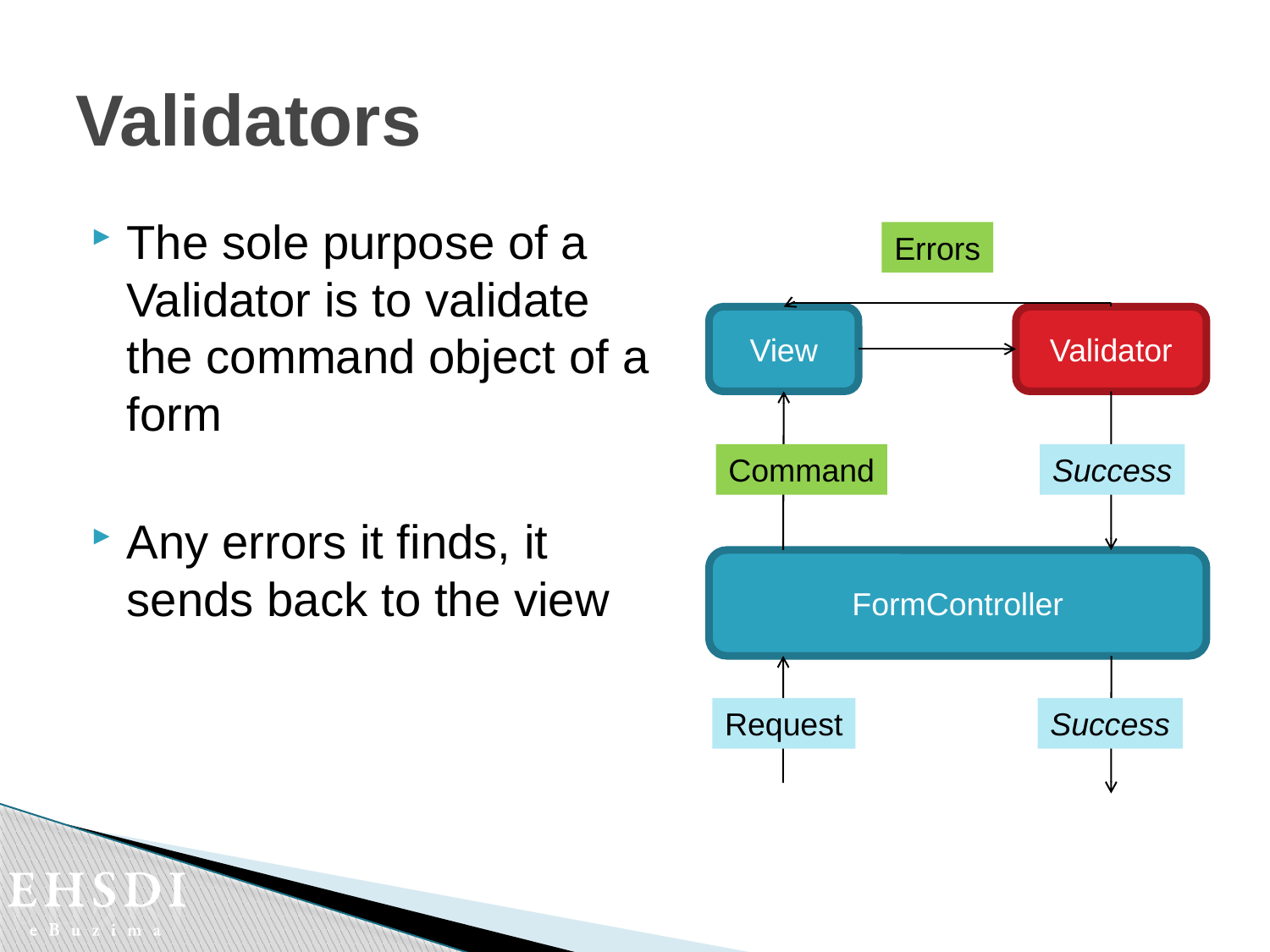

# Validators
The sole purpose of a Validator is to validate the command object of a form

Any errors it finds, it sends back to the view

Errors
View
Validator
Command
Success
FormController
Request
Success